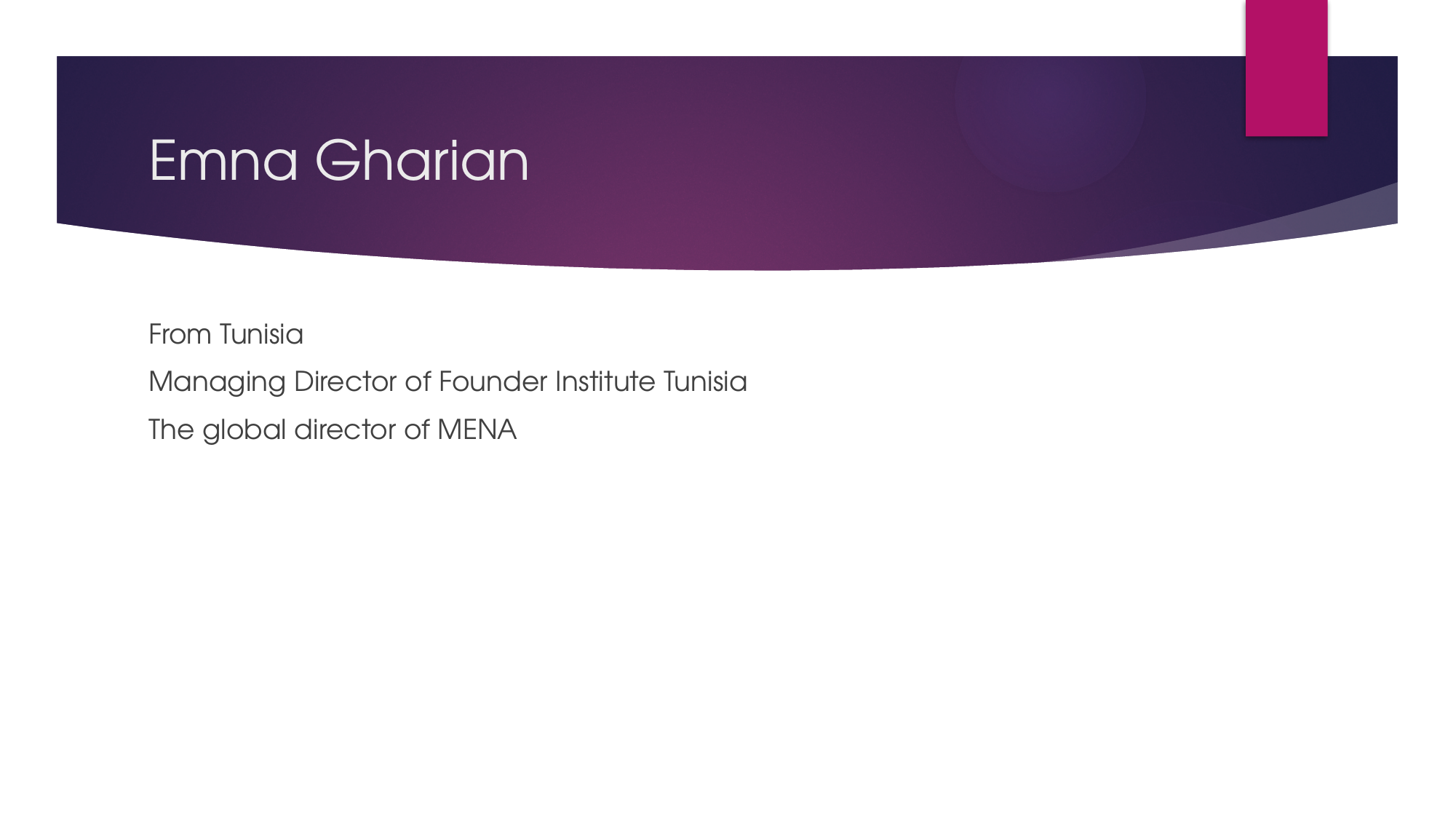

# Emna Gharian
From Tunisia
Managing Director of Founder Institute Tunisia
The global director of MENA